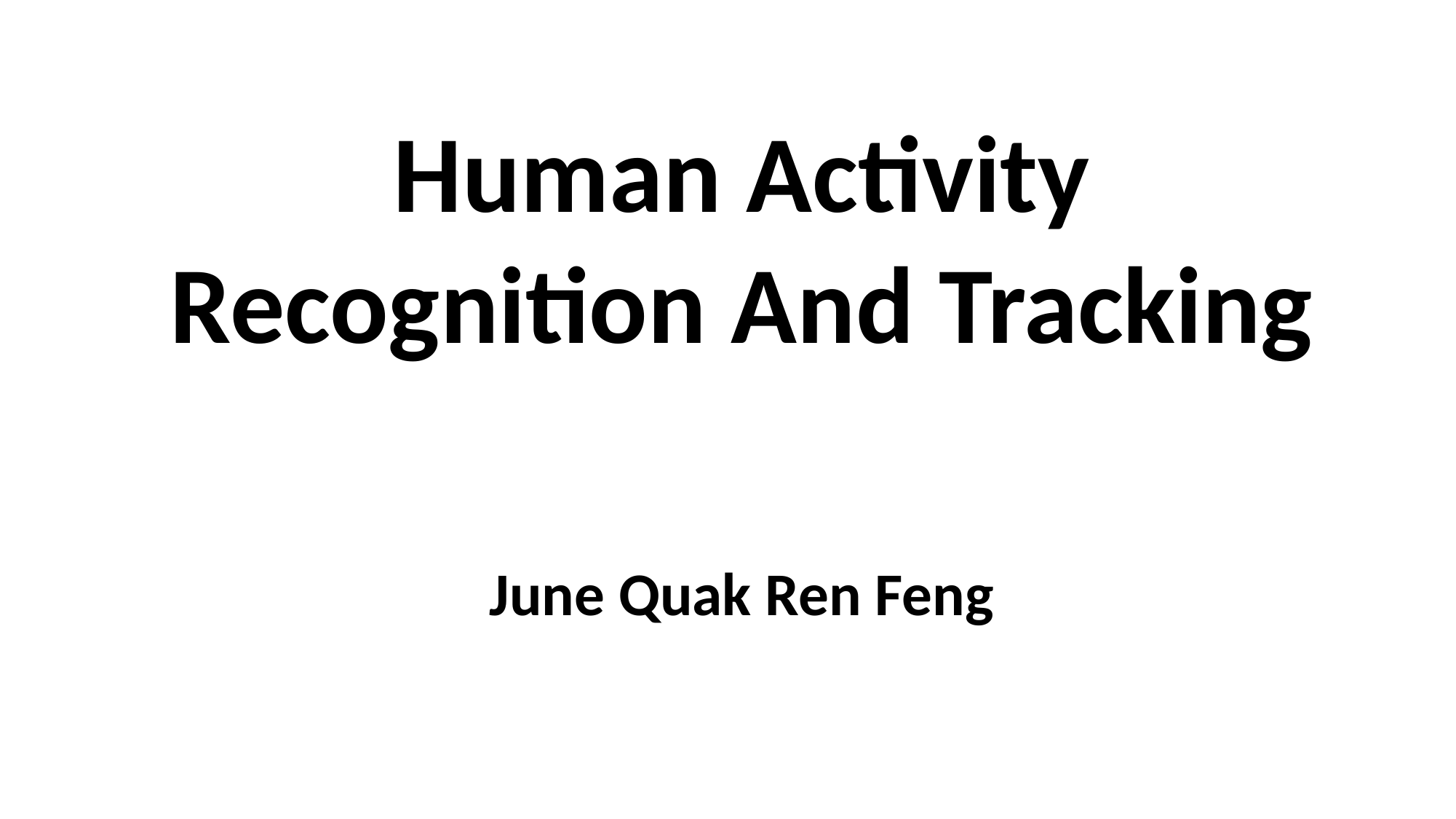

Human Activity Recognition And Tracking
June Quak Ren Feng